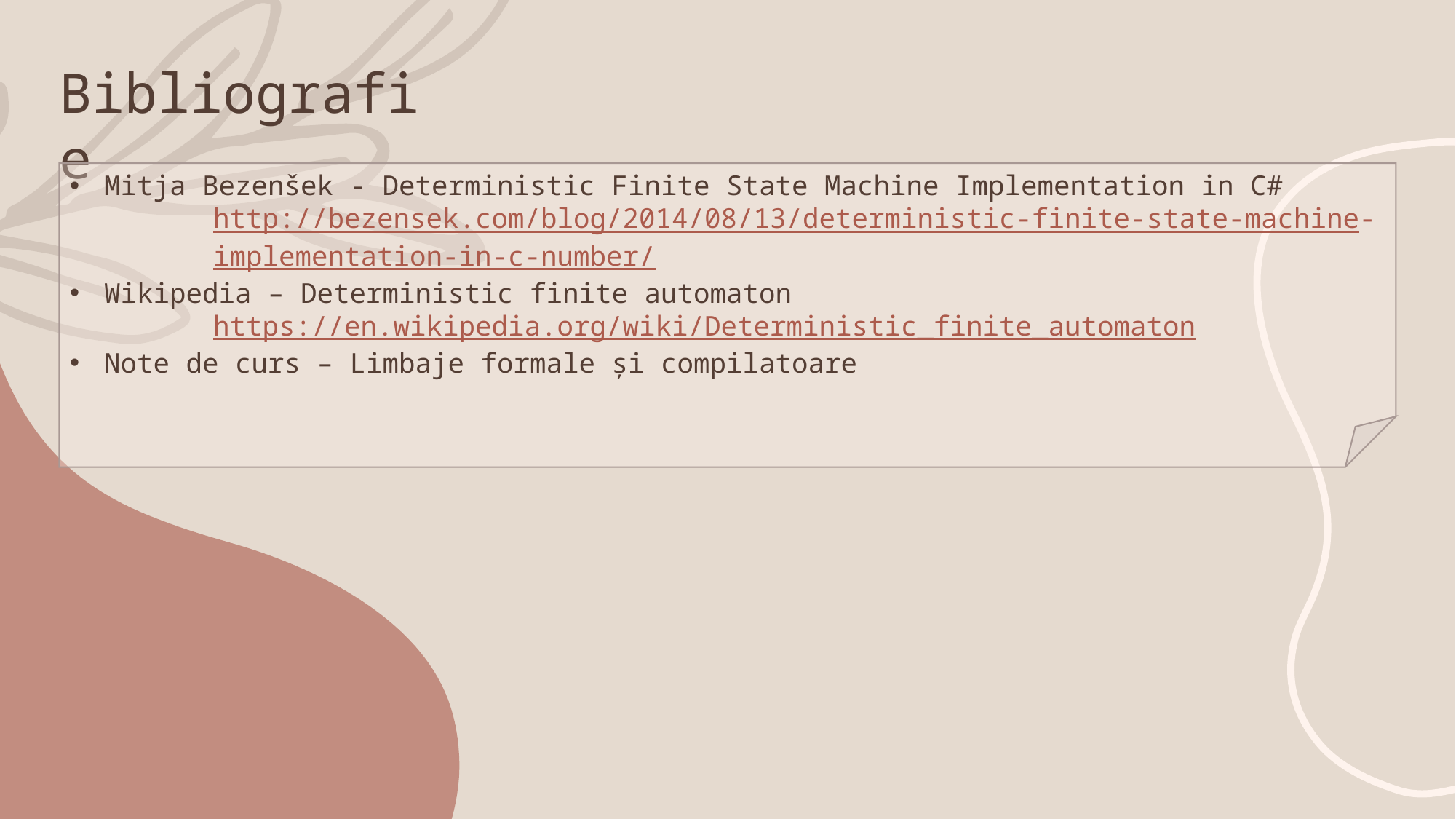

Bibliografie
Mitja Bezenšek - Deterministic Finite State Machine Implementation in C#
	http://bezensek.com/blog/2014/08/13/deterministic-finite-state-machine-	implementation-in-c-number/
Wikipedia – Deterministic finite automaton
	https://en.wikipedia.org/wiki/Deterministic_finite_automaton
Note de curs – Limbaje formale și compilatoare